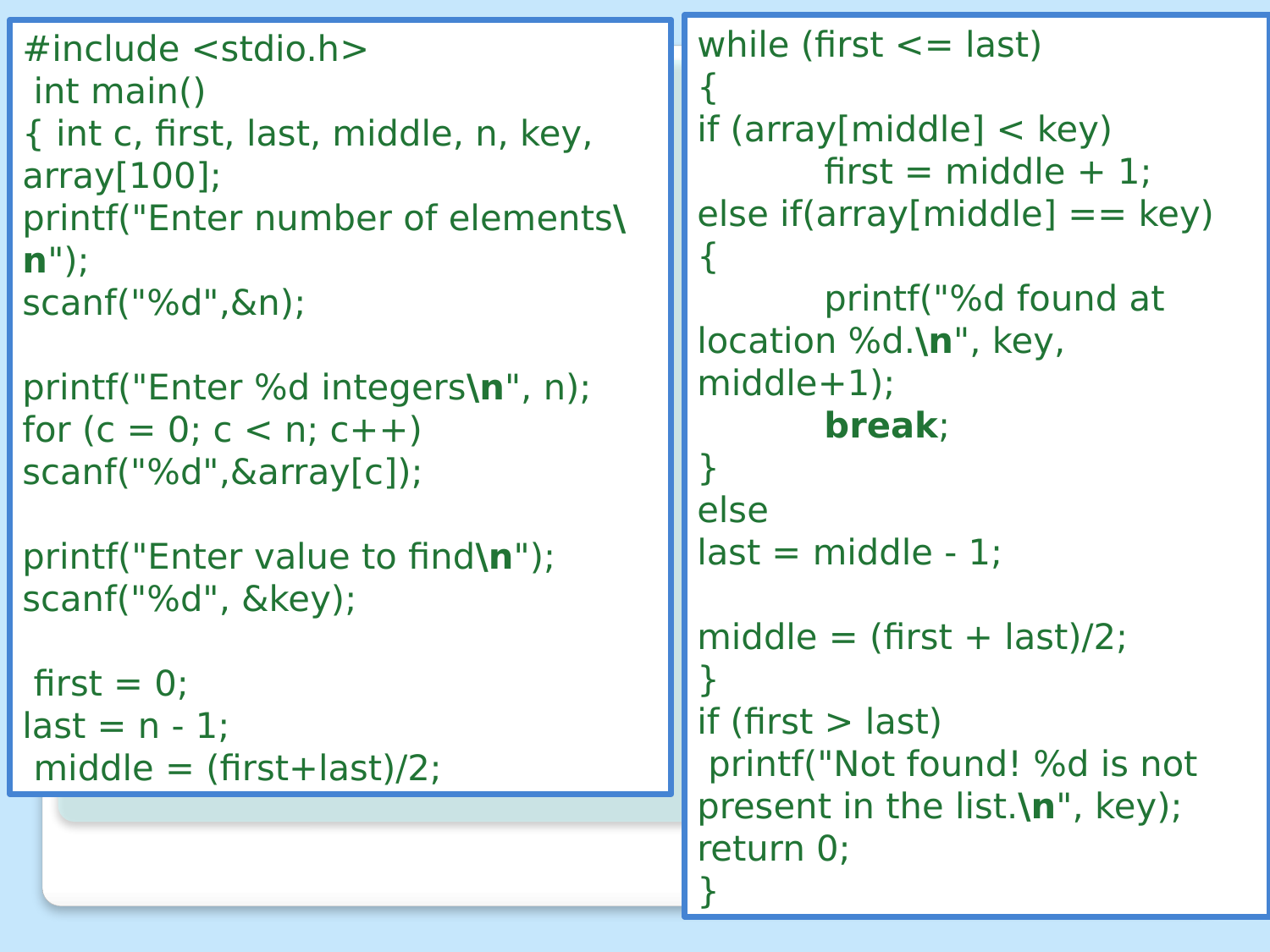

while (first <= last)
{
if (array[middle] < key)
	first = middle + 1;
else if(array[middle] == key)
{
	printf("%d found at 	location %d.\n", key, 	middle+1);
 	break;
}
else
last = middle - 1;

middle = (first + last)/2;
}
if (first > last)
 printf("Not found! %d is not present in the list.\n", key);
return 0;
}
#include <stdio.h>
 int main()
{ int c, first, last, middle, n, key, array[100];
printf("Enter number of elements\n");
scanf("%d",&n);

printf("Enter %d integers\n", n);
for (c = 0; c < n; c++)
scanf("%d",&array[c]);

printf("Enter value to find\n");
scanf("%d", &key);

 first = 0;
last = n - 1;
 middle = (first+last)/2;